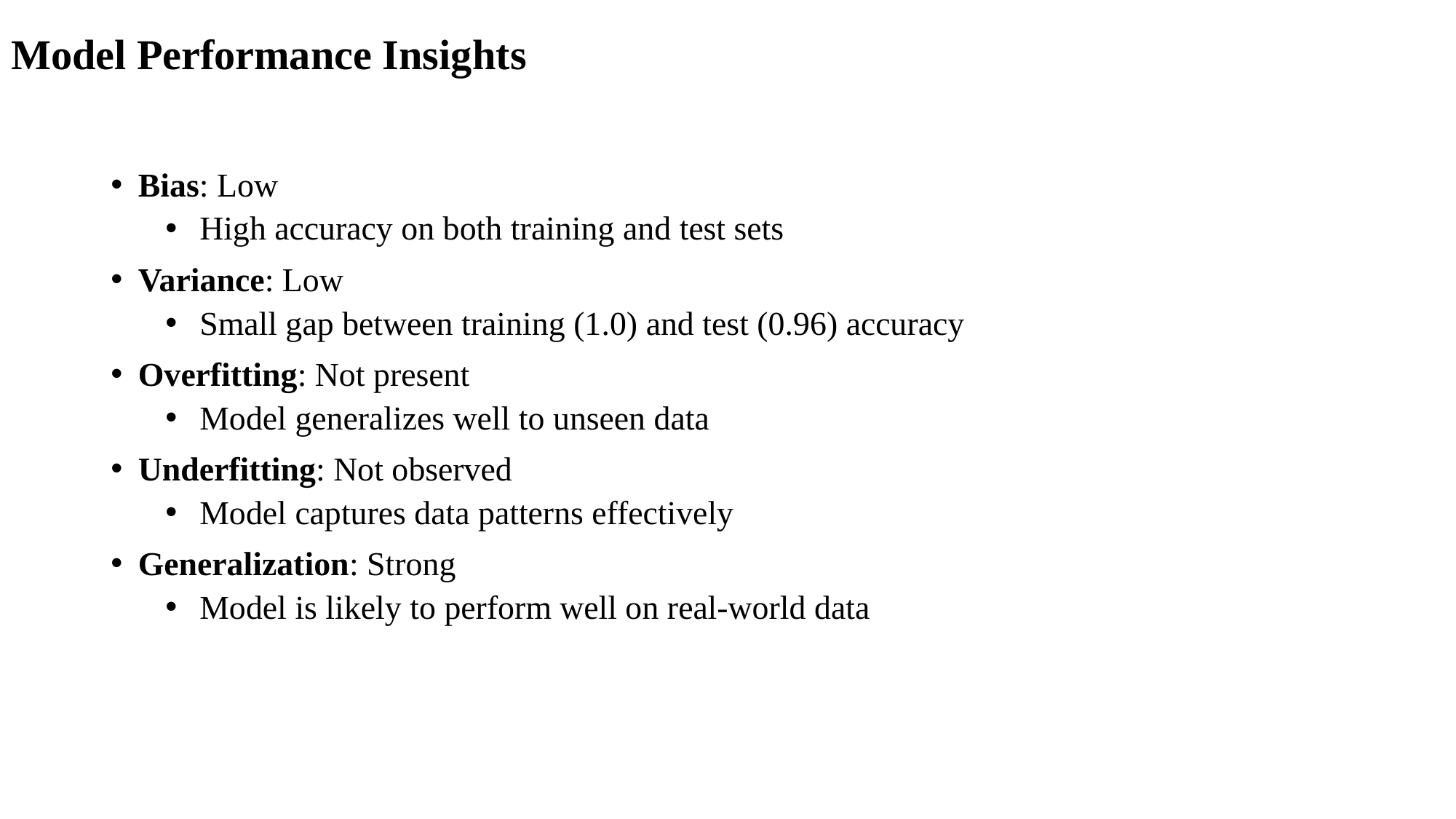

# Model Performance Insights
Bias: Low
High accuracy on both training and test sets
Variance: Low
Small gap between training (1.0) and test (0.96) accuracy
Overfitting: Not present
Model generalizes well to unseen data
Underfitting: Not observed
Model captures data patterns effectively
Generalization: Strong
Model is likely to perform well on real-world data